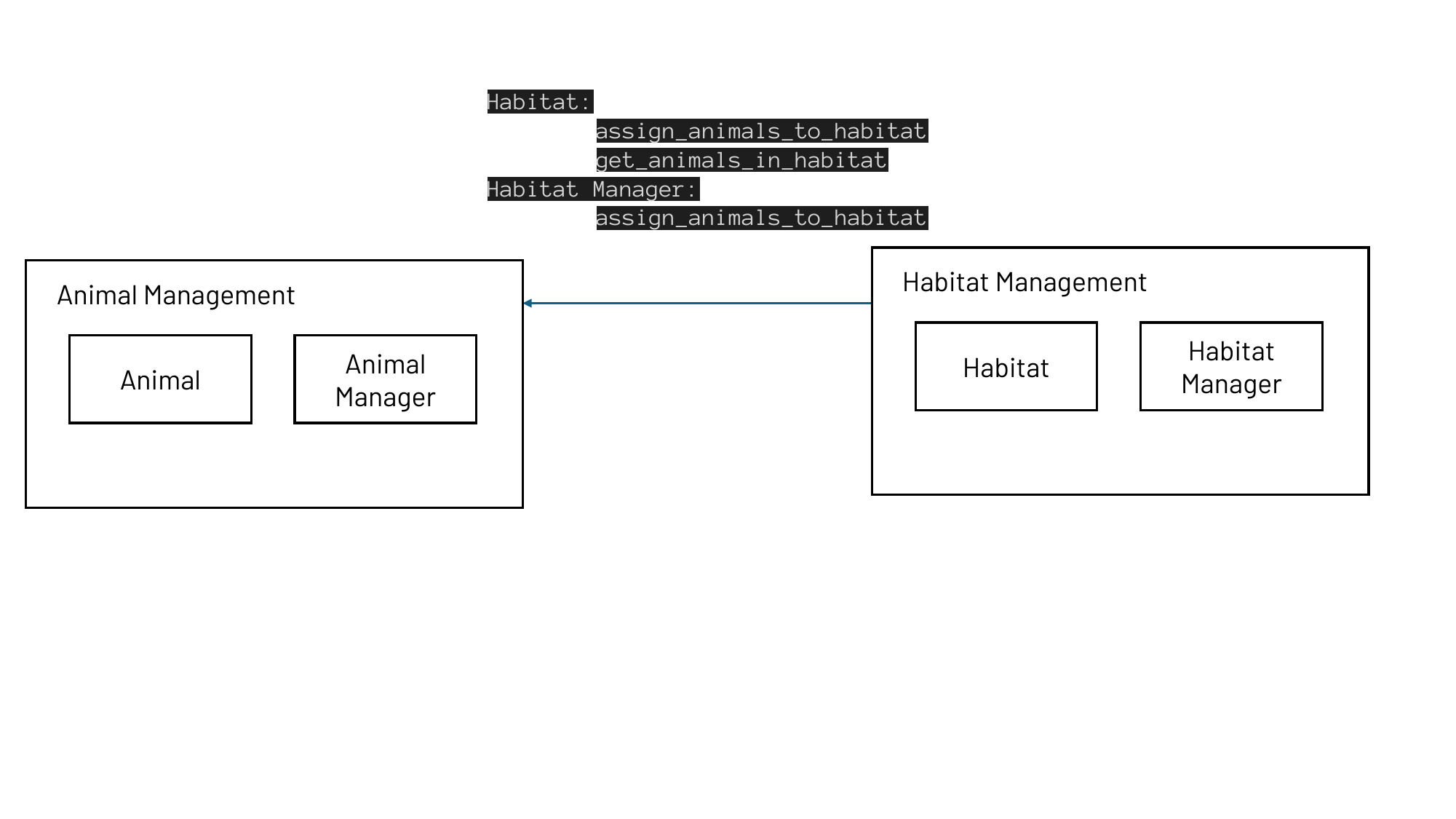

Habitat:
	assign_animals_to_habitat
	get_animals_in_habitat
Habitat Manager:
	assign_animals_to_habitat

Habitat Management
Habitat
Habitat Manager

Animal Management
Animal
Animal Manager